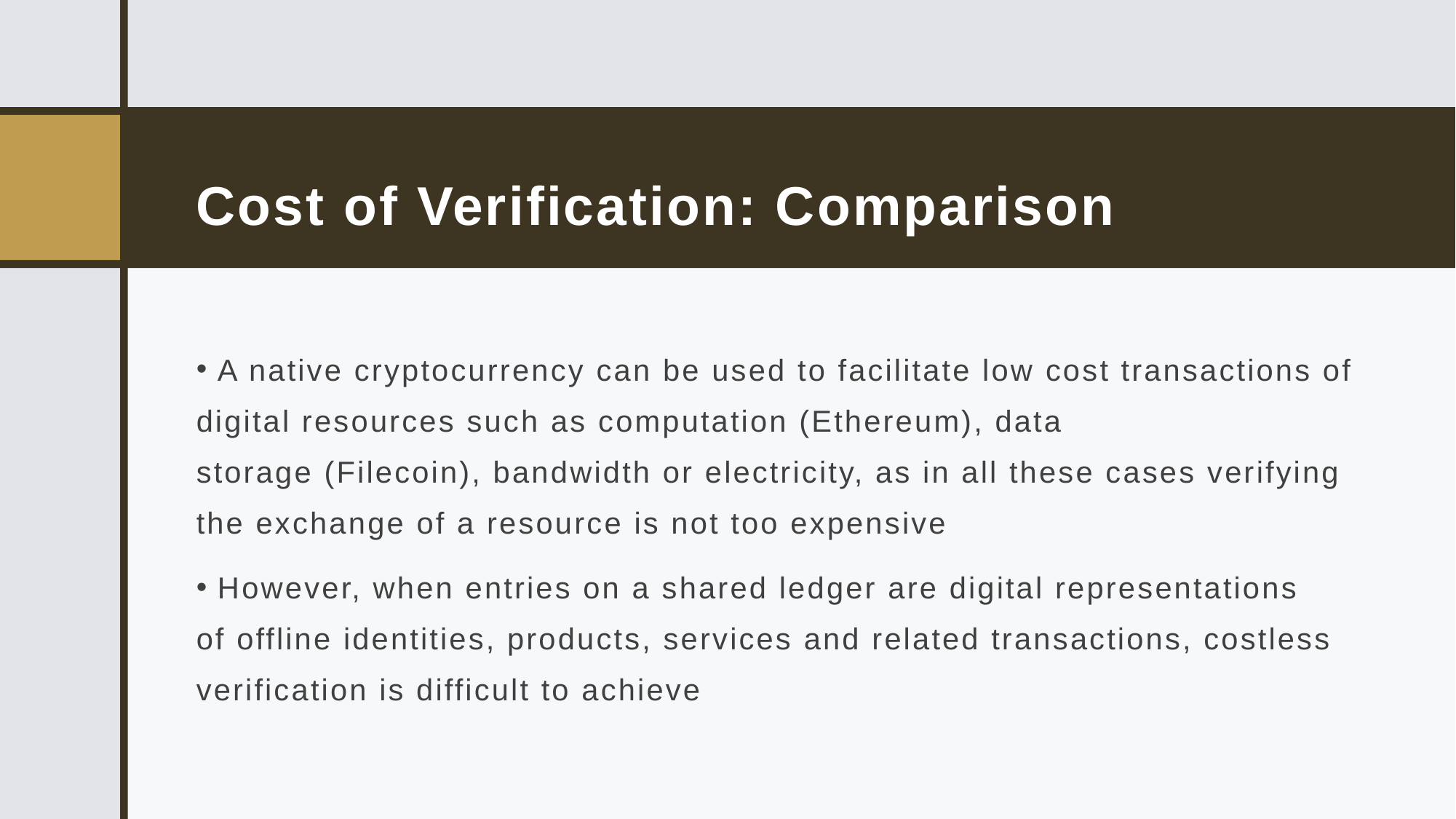

# Cost of Verification: Comparison

 A native cryptocurrency can be used to facilitate low cost transactions of digital resources such as computation (Ethereum), data storage (Filecoin), bandwidth or electricity, as in all these cases verifying the exchange of a resource is not too expensive
 However, when entries on a shared ledger are digital representations of offline identities, products, services and related transactions, costless verification is difficult to achieve